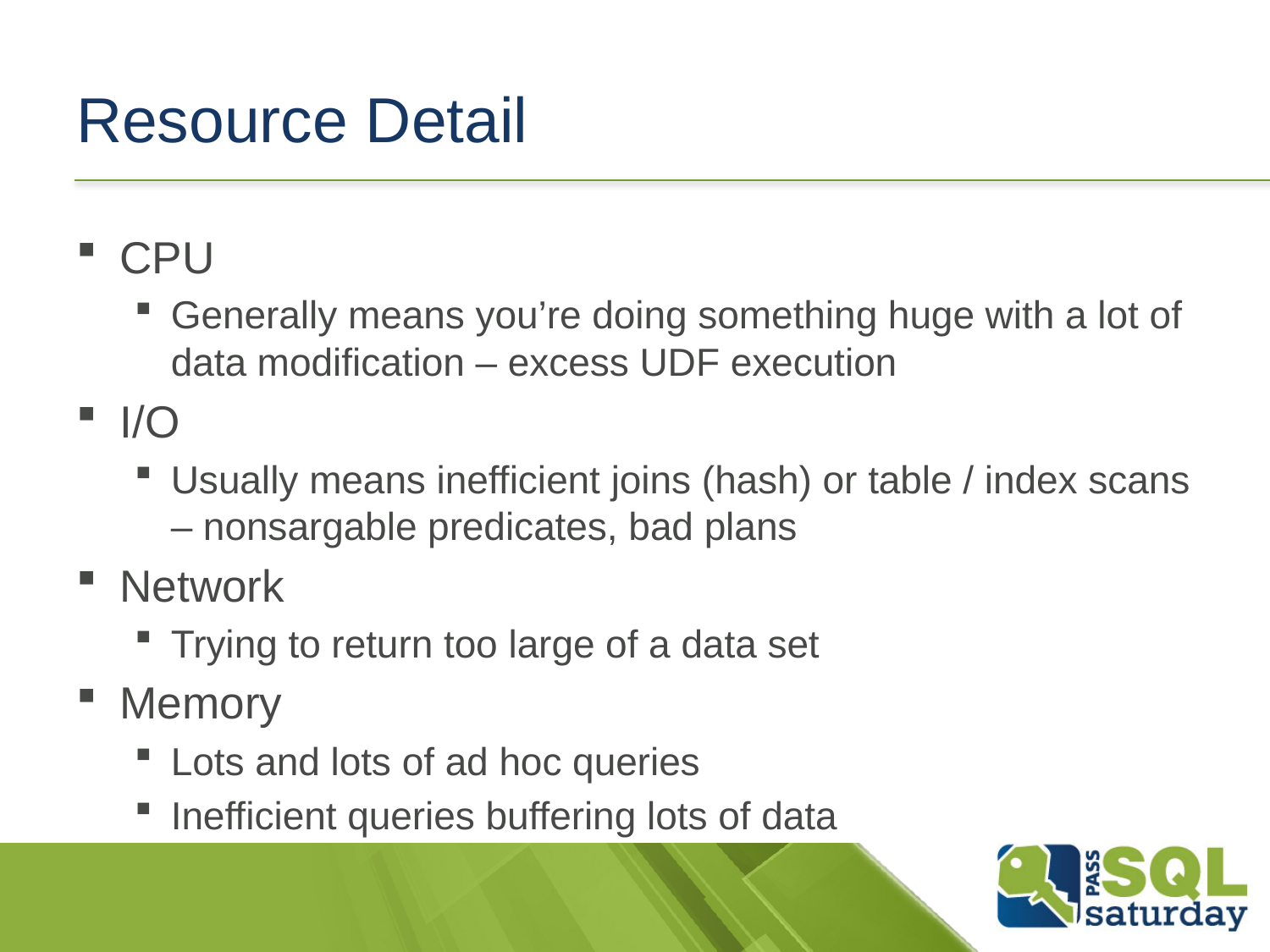

# Resource Detail
CPU
Generally means you’re doing something huge with a lot of data modification – excess UDF execution
I/O
Usually means inefficient joins (hash) or table / index scans – nonsargable predicates, bad plans
Network
Trying to return too large of a data set
Memory
Lots and lots of ad hoc queries
Inefficient queries buffering lots of data